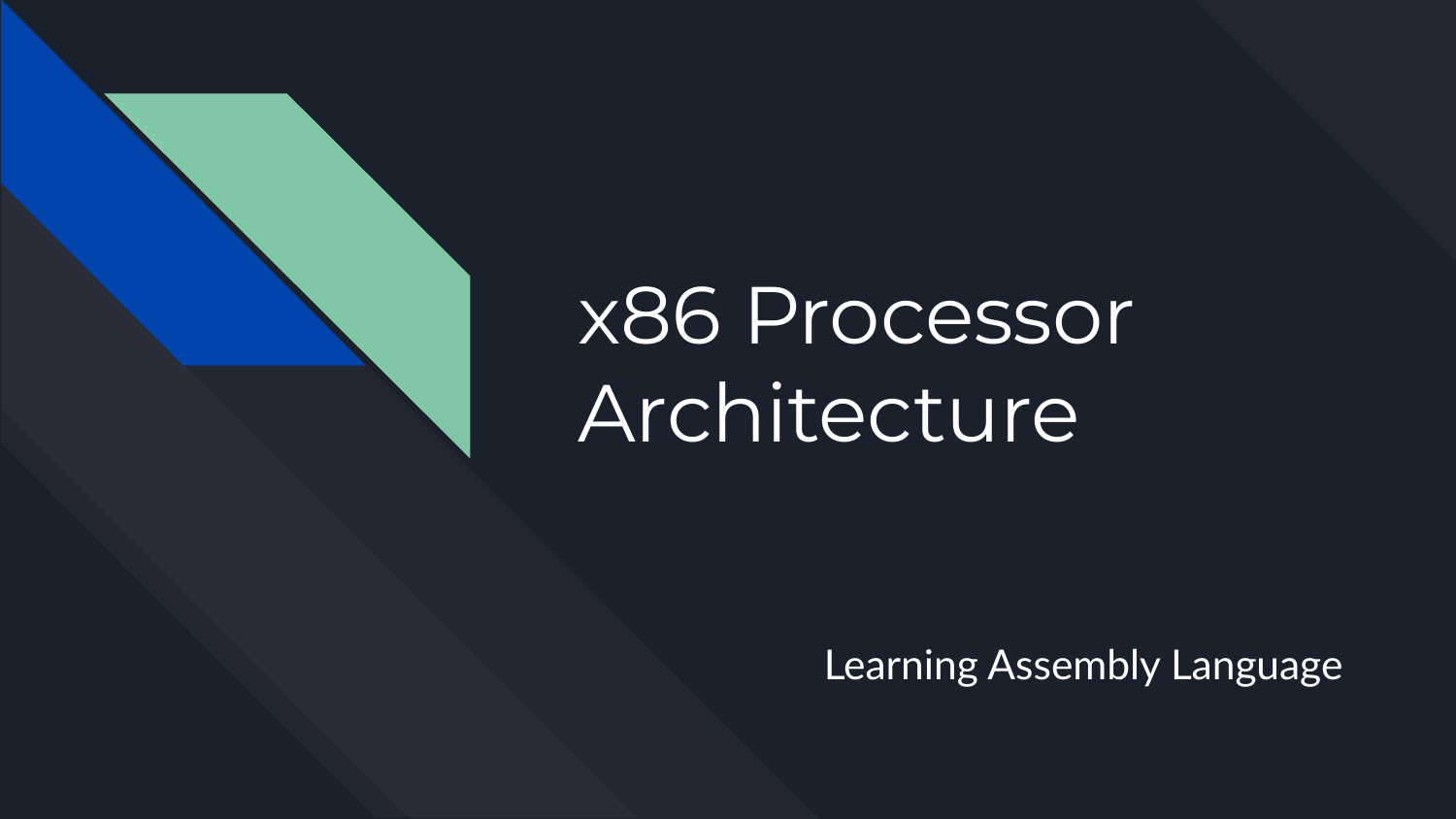

# x86 Processor Architecture
Learning Assembly Language